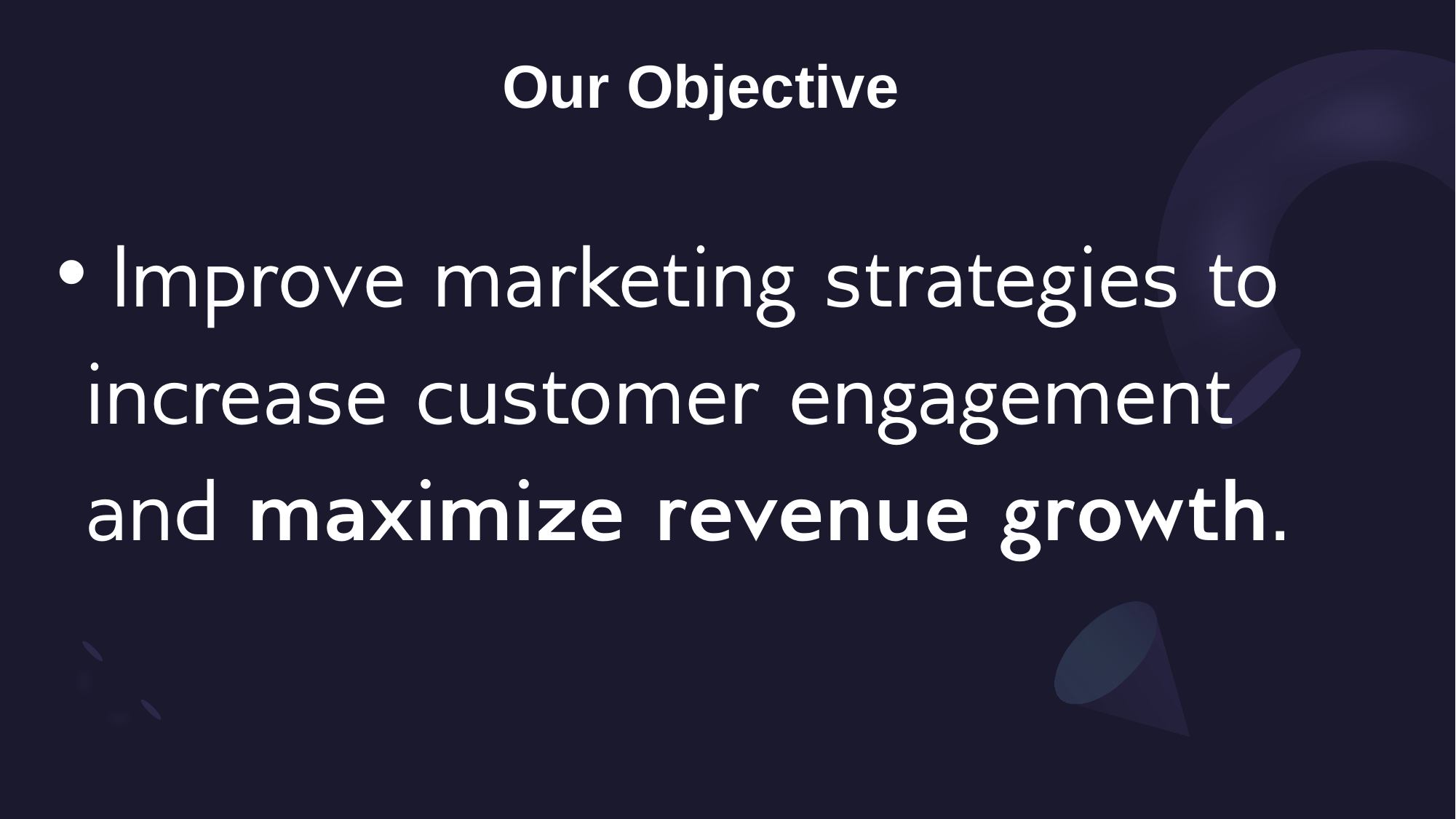

# Our Objective
 Improve marketing strategies to increase customer engagement and maximize revenue growth.